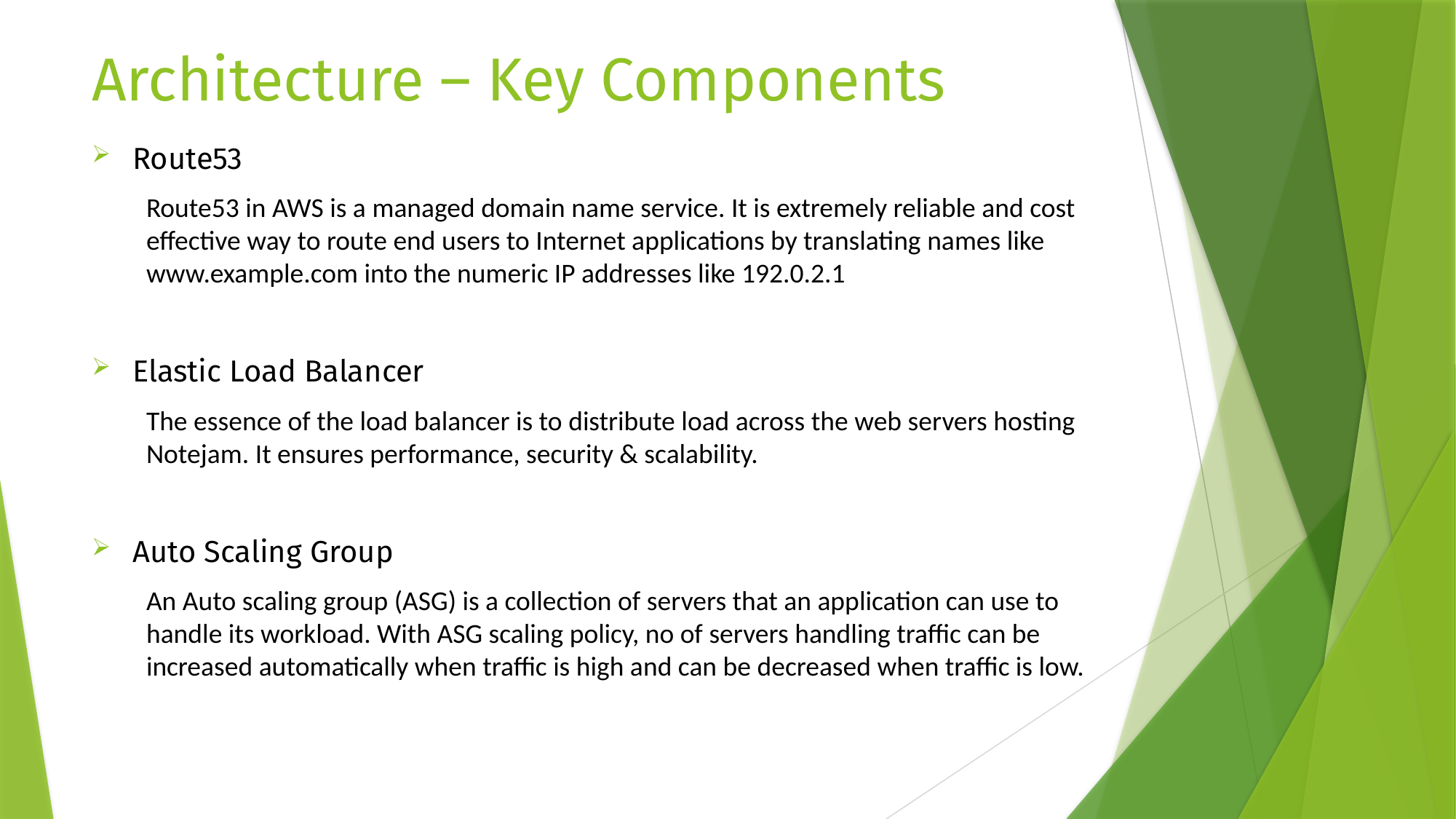

# Architecture – Key Components
Route53
Route53 in AWS is a managed domain name service. It is extremely reliable and cost effective way to route end users to Internet applications by translating names like www.example.com into the numeric IP addresses like 192.0.2.1

Elastic Load Balancer
The essence of the load balancer is to distribute load across the web servers hosting Notejam. It ensures performance, security & scalability.

Auto Scaling Group
An Auto scaling group (ASG) is a collection of servers that an application can use to    handle its workload. With ASG scaling policy, no of servers handling traffic can be increased automatically when traffic is high and can be decreased when traffic is low.